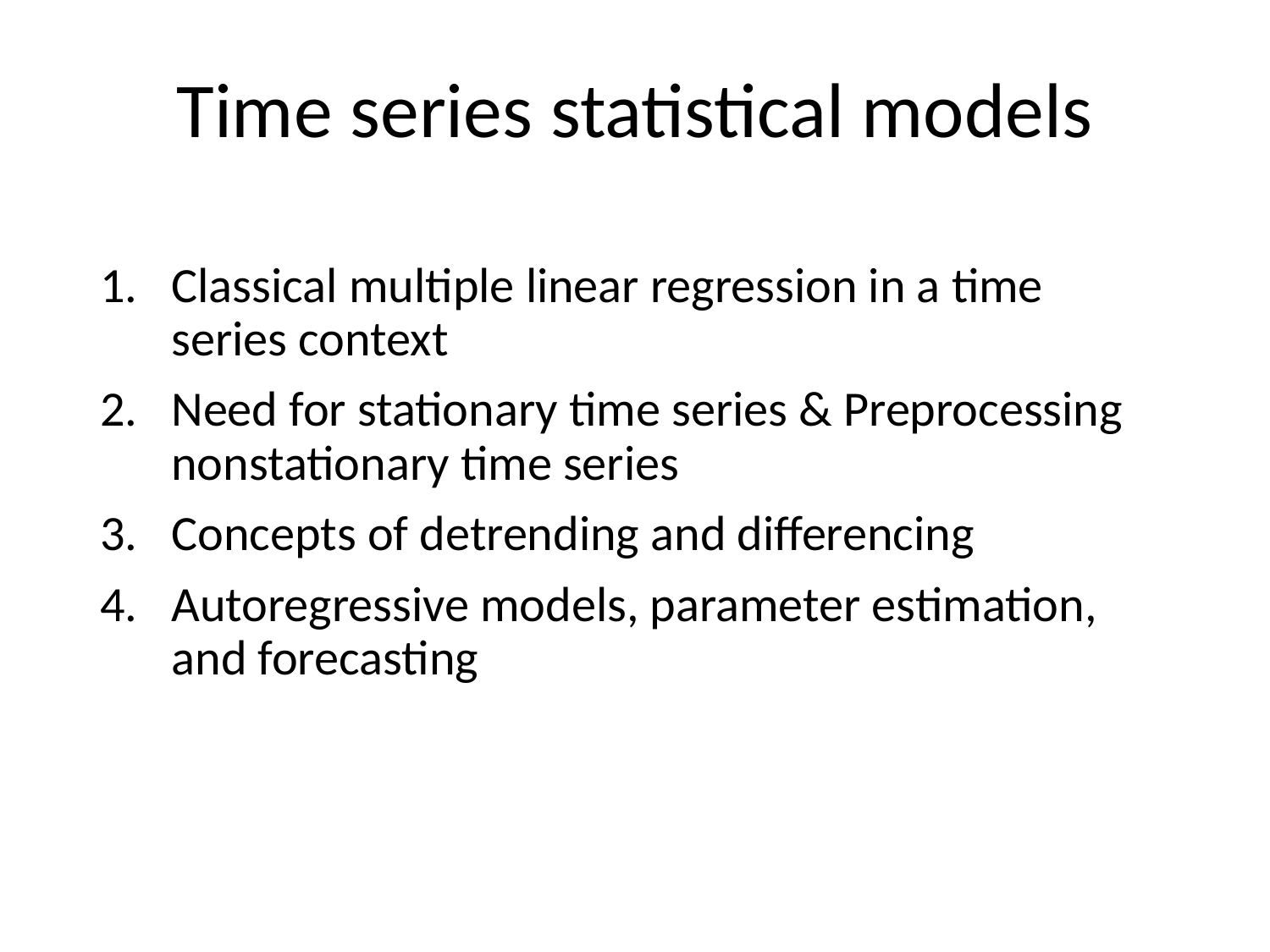

# Time series statistical models
Classical multiple linear regression in a time series context
Need for stationary time series & Preprocessing nonstationary time series
Concepts of detrending and differencing
Autoregressive models, parameter estimation, and forecasting